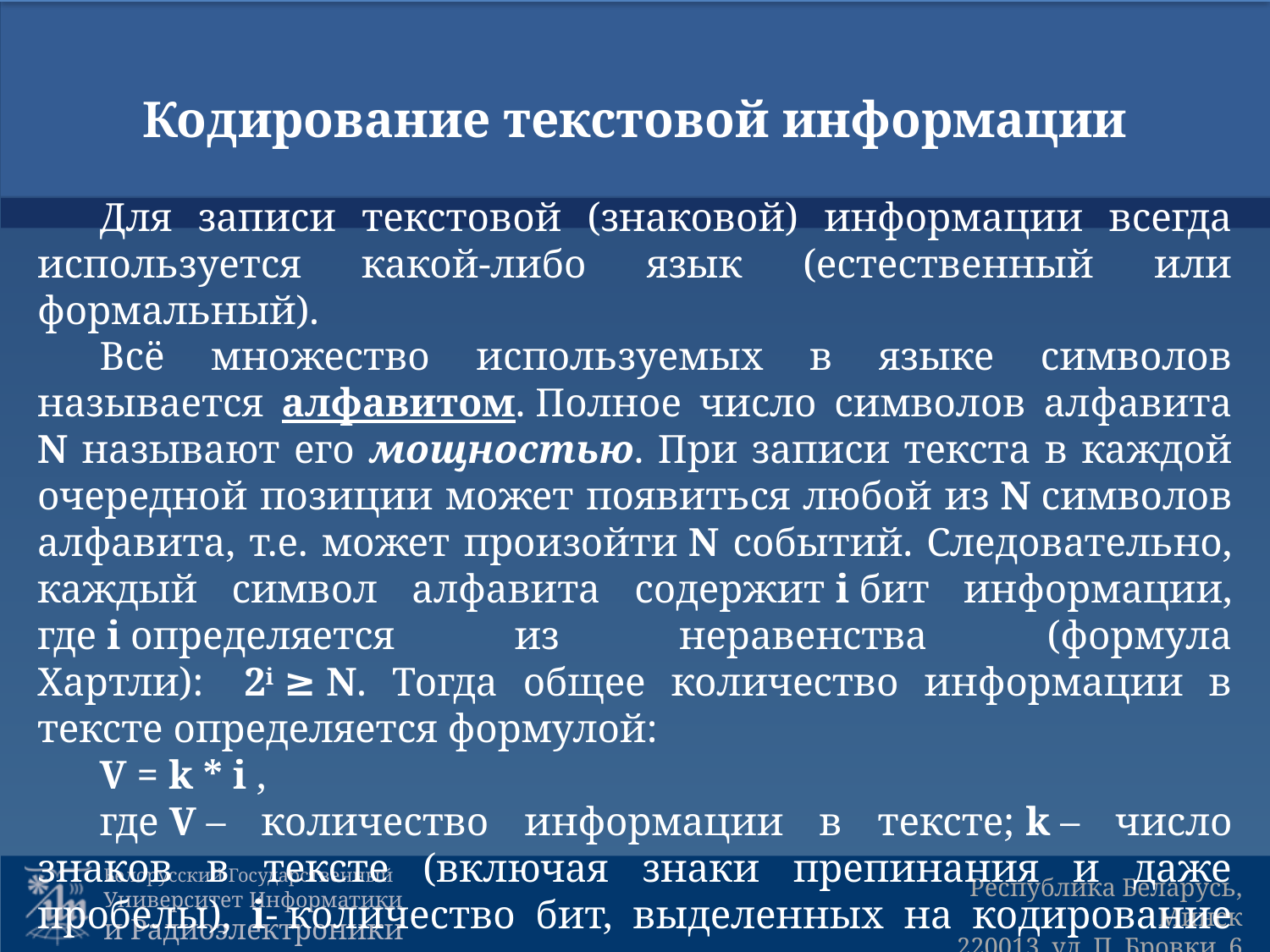

# Кодирование текстовой информации
Для записи текстовой (знаковой) информации всегда используется какой-либо язык (естественный или формальный).
Всё множество используемых в языке символов называется алфавитом. Полное число символов алфавита N называют его мощностью. При записи текста в каждой очередной позиции может появиться любой из N символов алфавита, т.е. может произойти N событий. Следовательно, каждый символ алфавита содержит i бит информации, где i определяется из неравенства (формула Хартли):    2i ≥ N. Тогда общее количество информации в тексте определяется формулой:
V = k * i ,
где V – количество информации в тексте; k – число знаков в тексте (включая знаки препинания и даже пробелы),  i- количество бит, выделенных на кодирование одного знака.

3